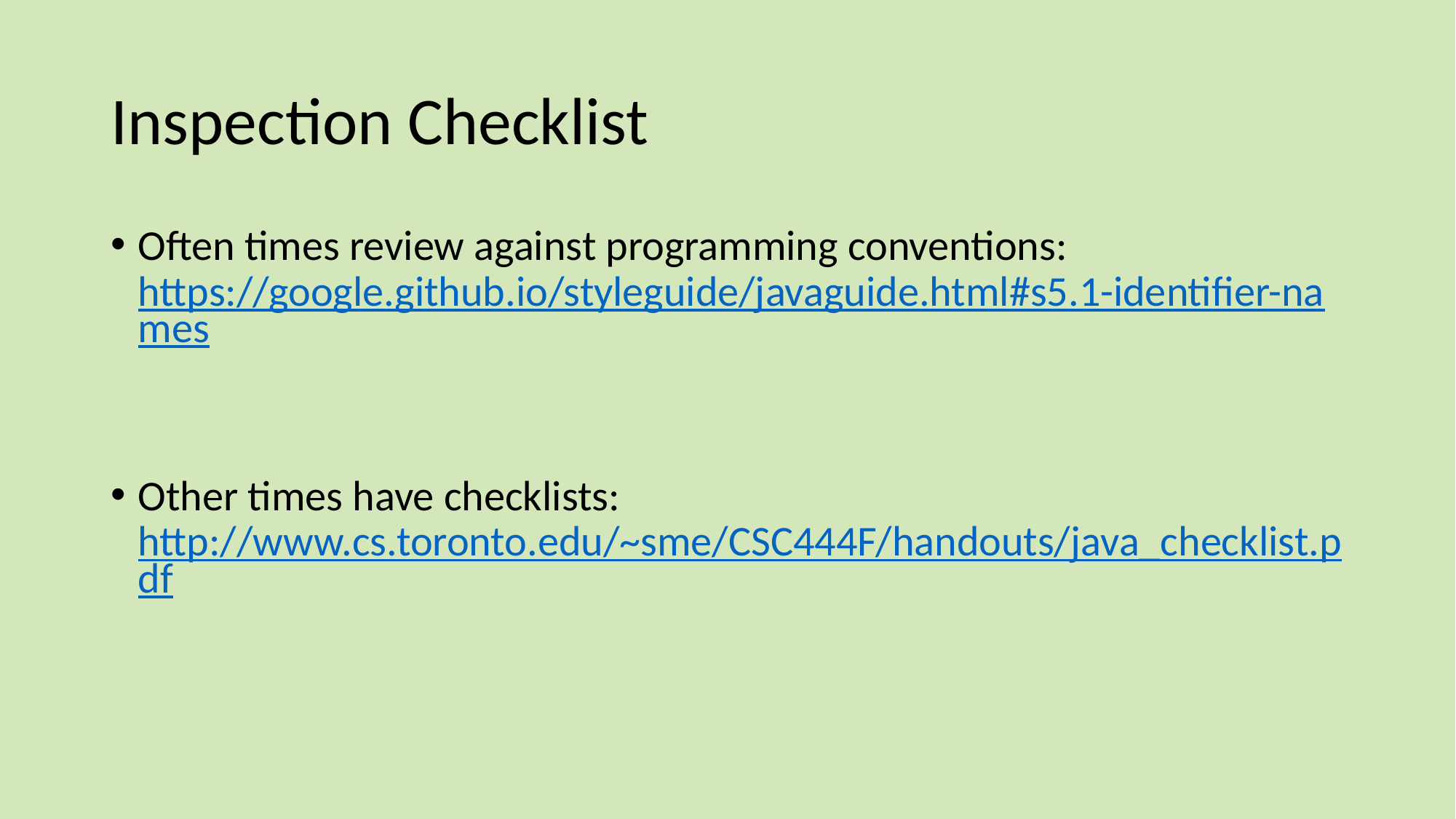

# Inspection Checklist
Often times review against programming conventions: https://google.github.io/styleguide/javaguide.html#s5.1-identifier-names

Other times have checklists: http://www.cs.toronto.edu/~sme/CSC444F/handouts/java_checklist.pdf